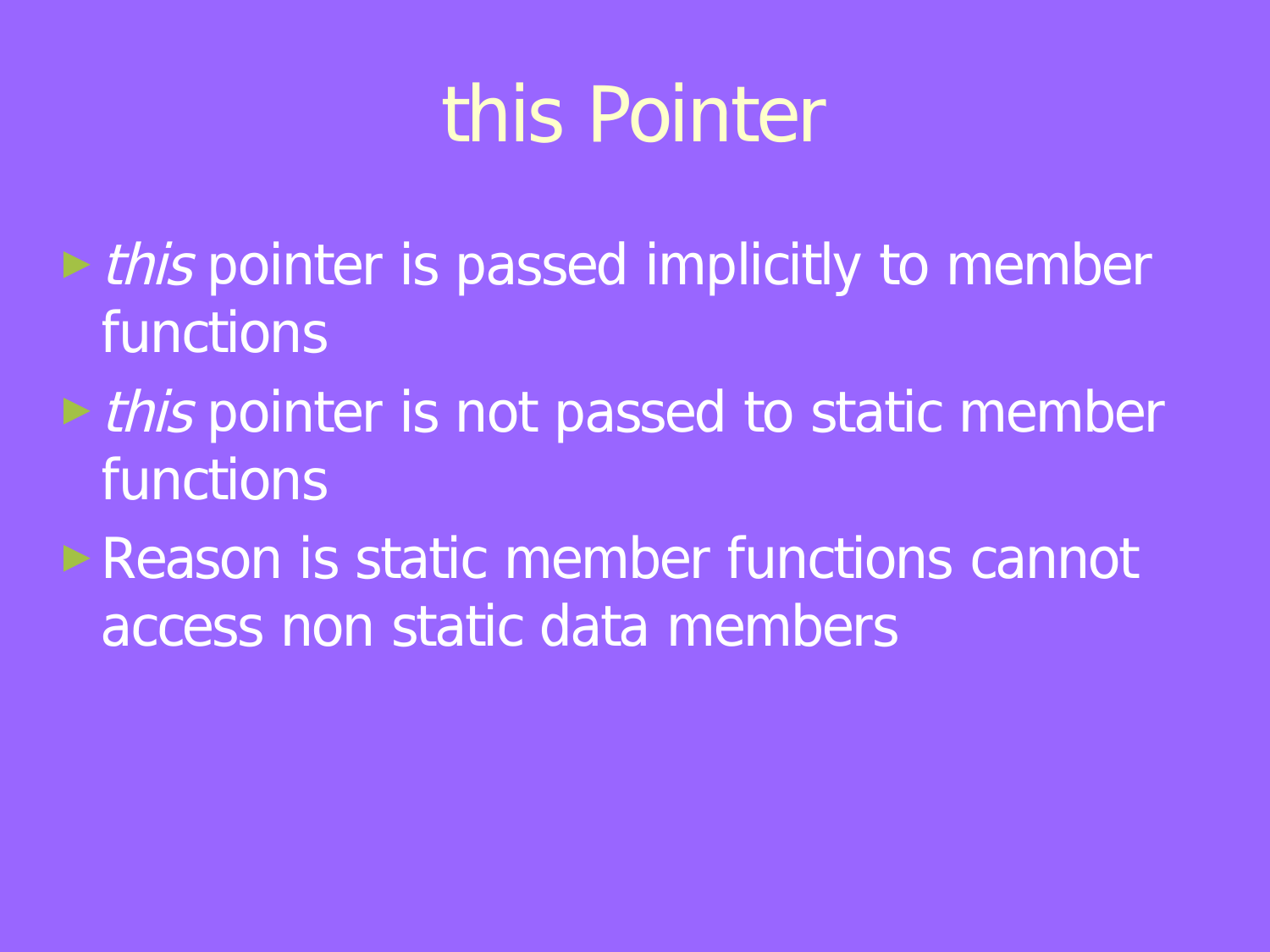

# this Pointer
this pointer is passed implicitly to member functions
this pointer is not passed to static member functions
Reason is static member functions cannot access non static data members